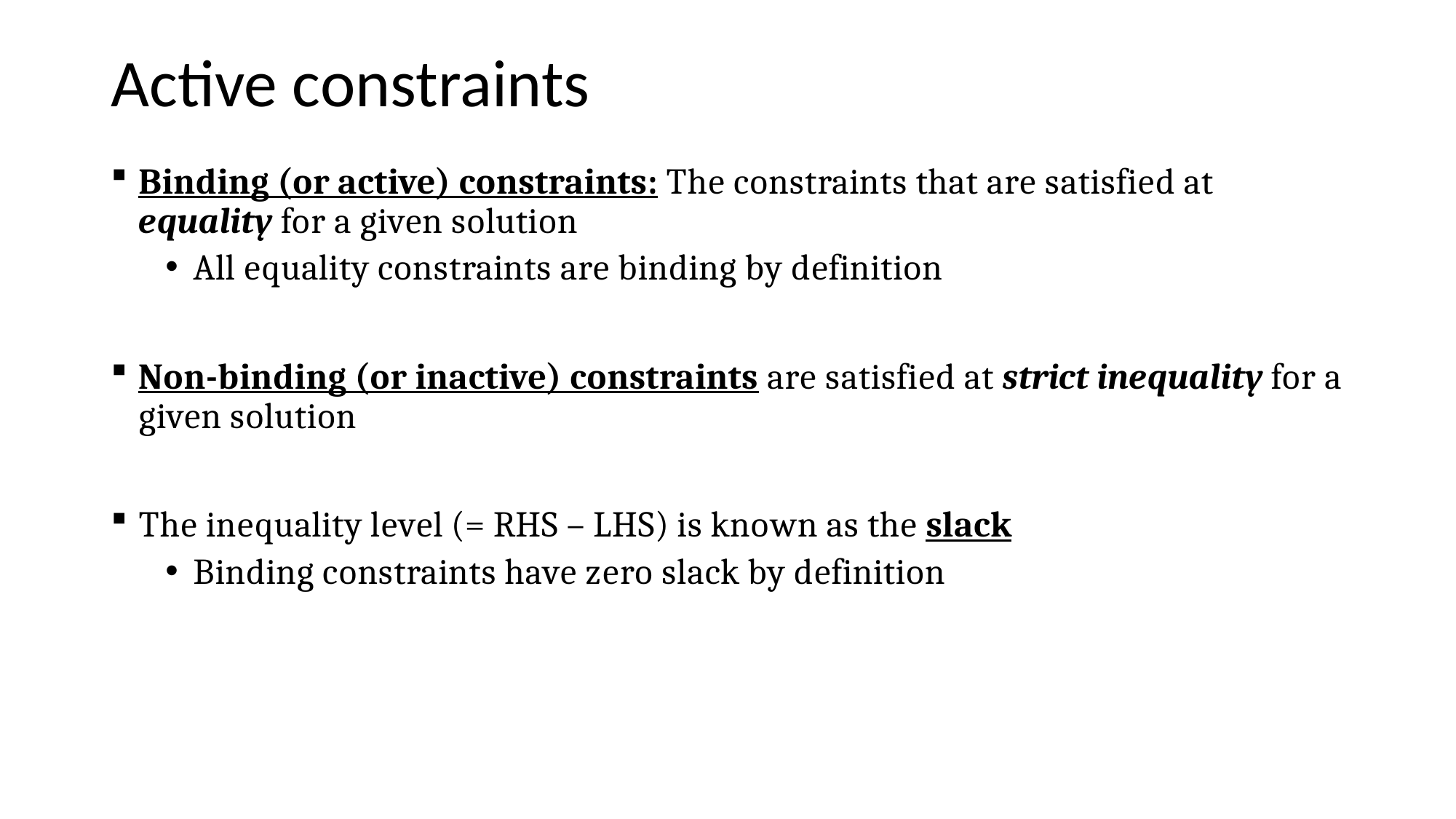

# Active constraints
Binding (or active) constraints: The constraints that are satisfied at equality for a given solution
All equality constraints are binding by definition

Non-binding (or inactive) constraints are satisfied at strict inequality for a given solution

The inequality level (= RHS – LHS) is known as the slack
Binding constraints have zero slack by definition